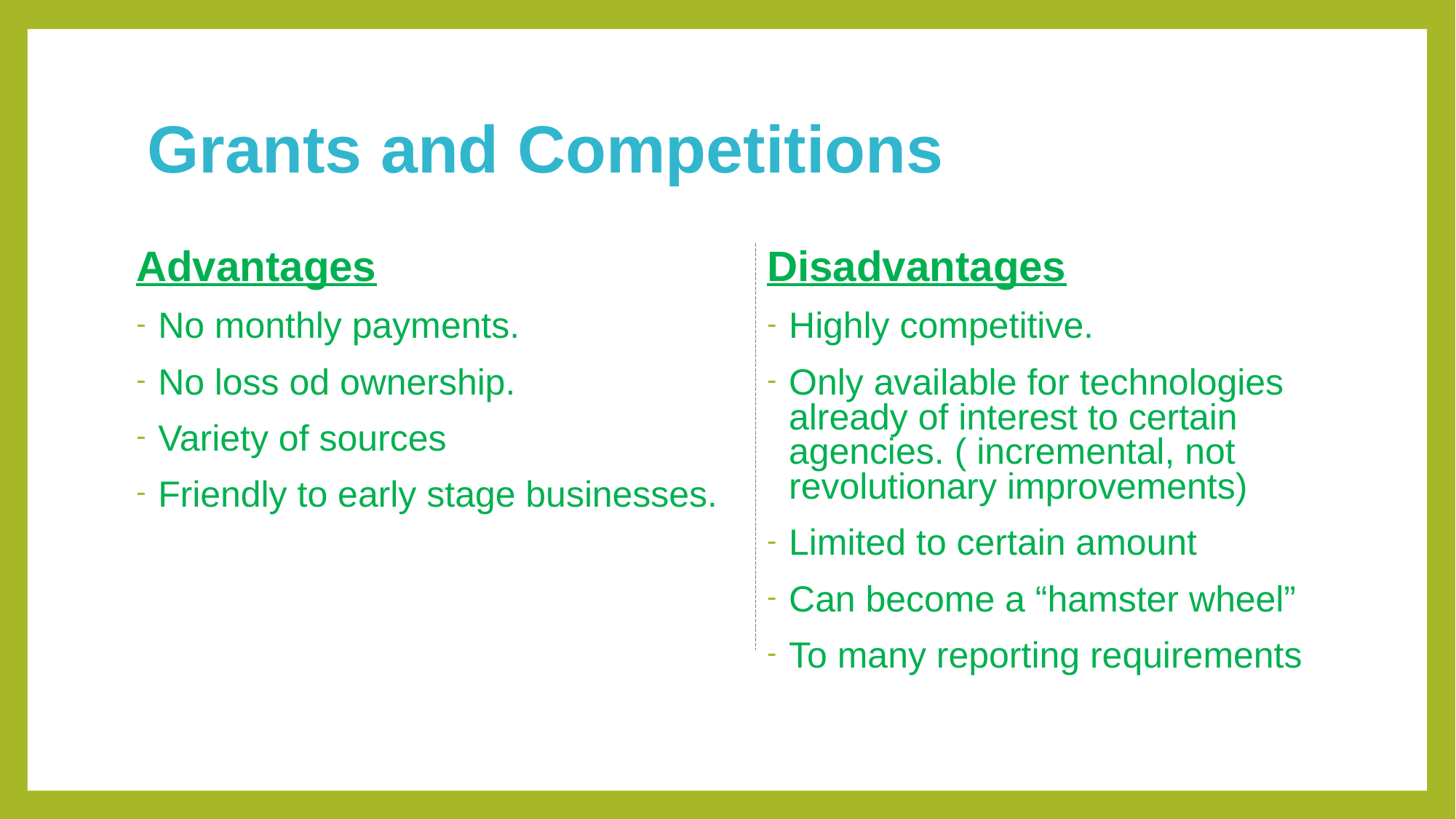

# Grants and Competitions
Advantages
No monthly payments.
No loss od ownership.
Variety of sources
Friendly to early stage businesses.
Disadvantages
Highly competitive.
Only available for technologies already of interest to certain agencies. ( incremental, not revolutionary improvements)
Limited to certain amount
Can become a “hamster wheel”
To many reporting requirements